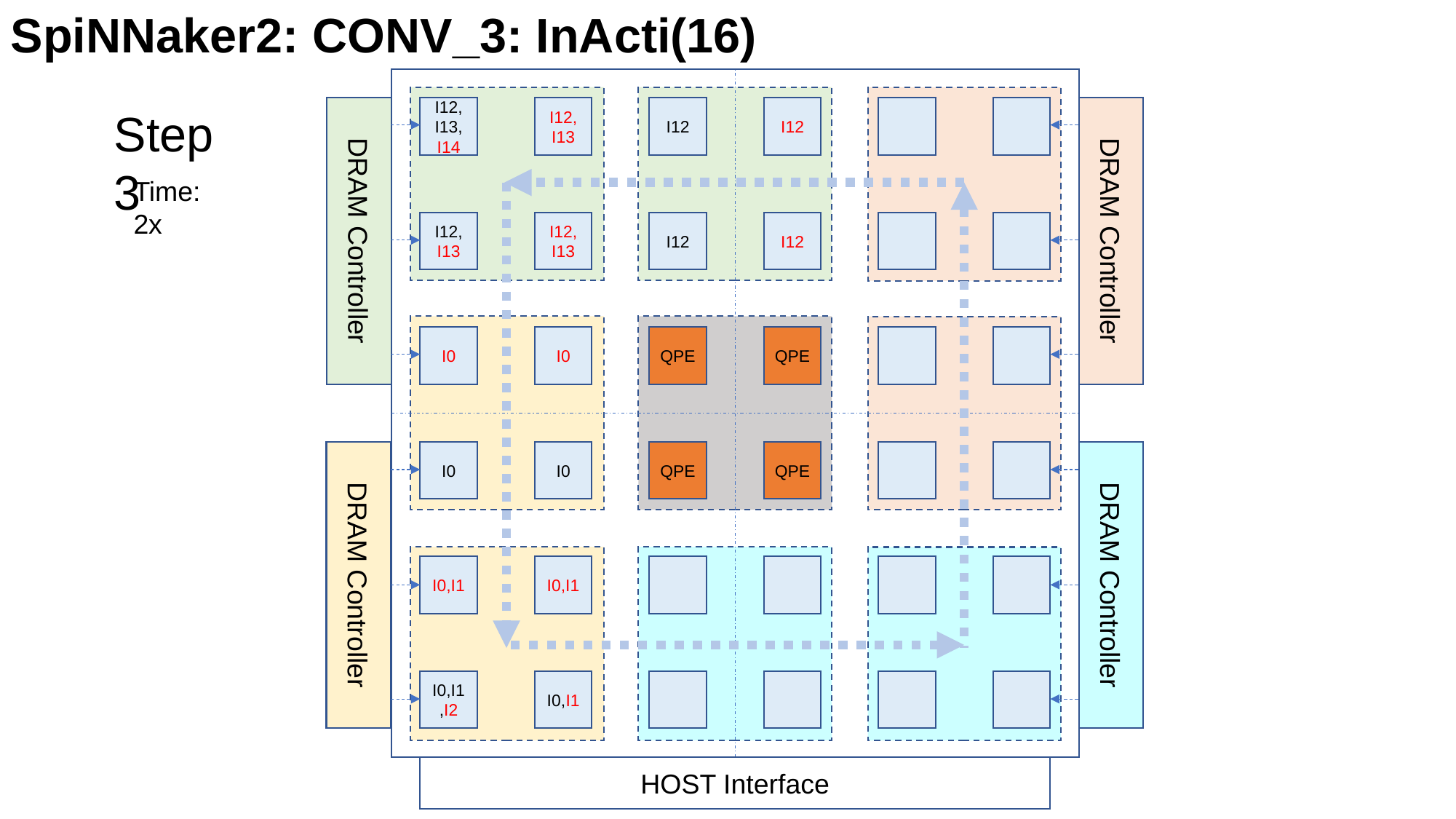

SpiNNaker2: CONV_3: InActi(16)

Step 3
I12,
I13,
I14
I12,
I13
I12
I12

DRAM Controller
DRAM Controller
Time: 2x
I12,
I13
I12,
I13
I12
I12

I0
I0
QPE
QPE

DRAM Controller
I0
I0
QPE
QPE

DRAM Controller

I0,I1
I0,I1

I0,I1,I2
I0,I1

HOST Interface